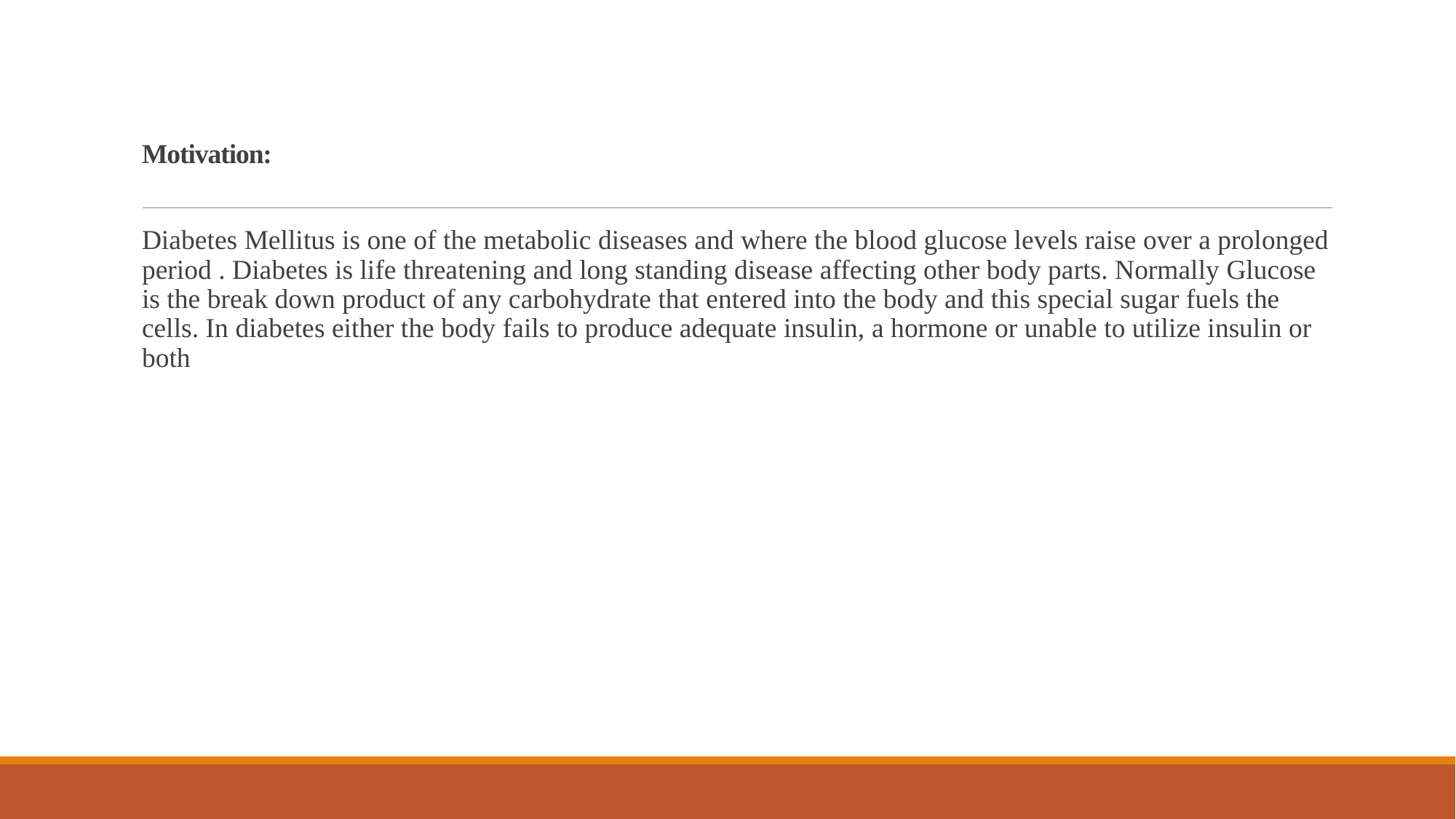

# Motivation:
Diabetes Mellitus is one of the metabolic diseases and where the blood glucose levels raise over a prolonged period . Diabetes is life threatening and long standing disease affecting other body parts. Normally Glucose is the break down product of any carbohydrate that entered into the body and this special sugar fuels the cells. In diabetes either the body fails to produce adequate insulin, a hormone or unable to utilize insulin or both